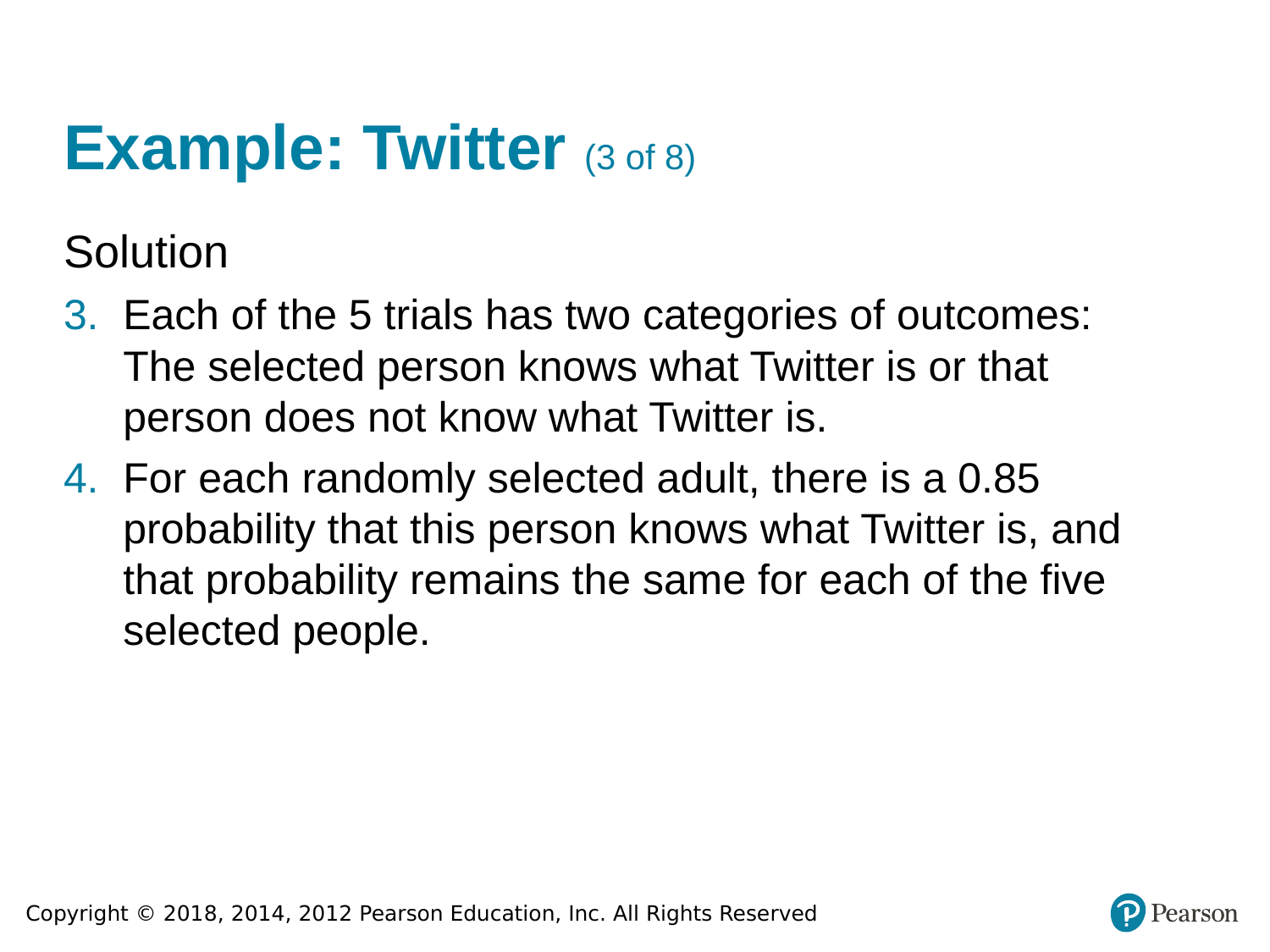

# Example: Twitter (3 of 8)
Solution
Each of the 5 trials has two categories of outcomes: The selected person knows what Twitter is or that person does not know what Twitter is.
For each randomly selected adult, there is a 0.85 probability that this person knows what Twitter is, and that probability remains the same for each of the five selected people.